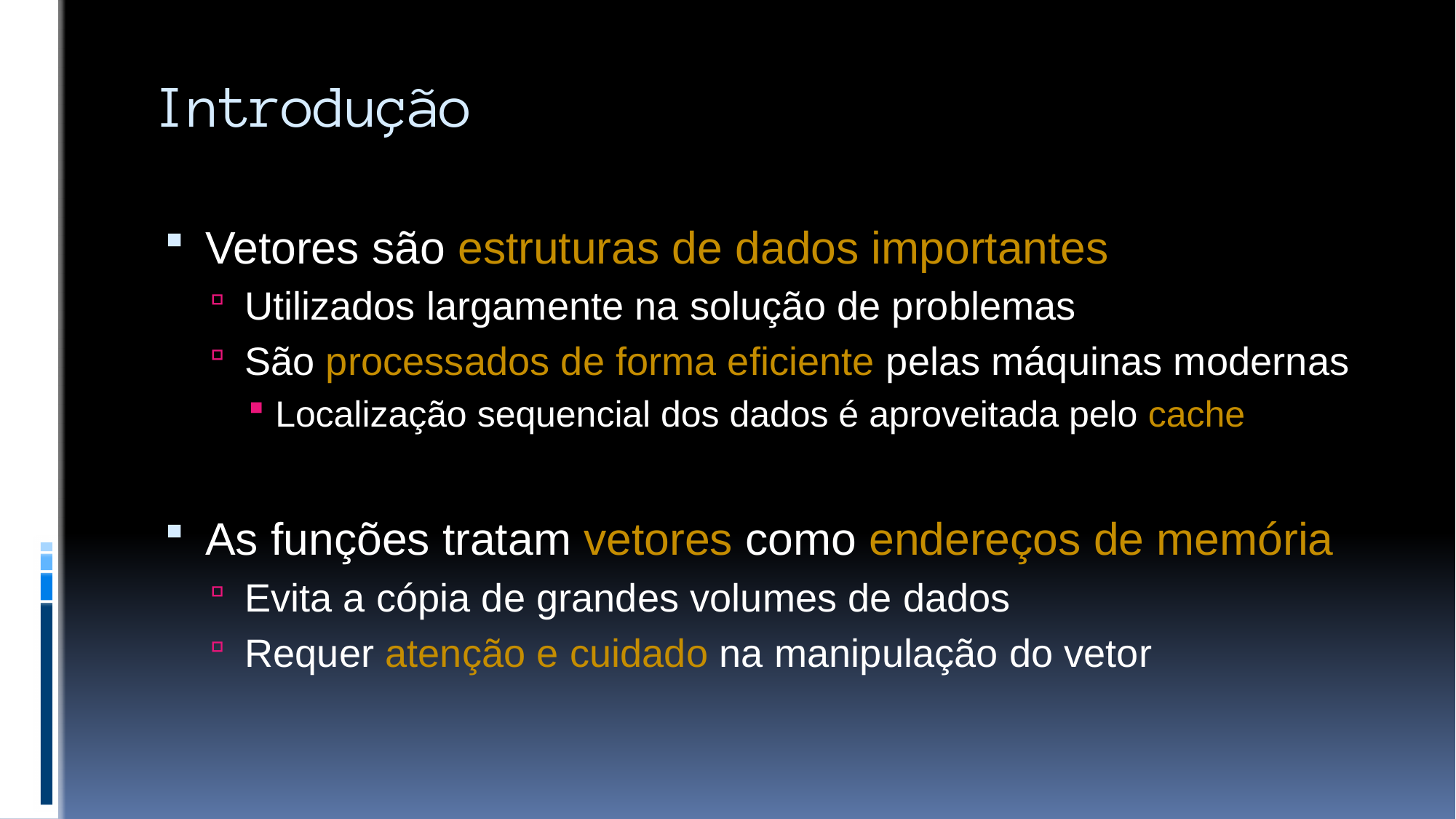

# Introdução
Vetores são estruturas de dados importantes
Utilizados largamente na solução de problemas
São processados de forma eficiente pelas máquinas modernas
Localização sequencial dos dados é aproveitada pelo cache

As funções tratam vetores como endereços de memória
Evita a cópia de grandes volumes de dados
Requer atenção e cuidado na manipulação do vetor